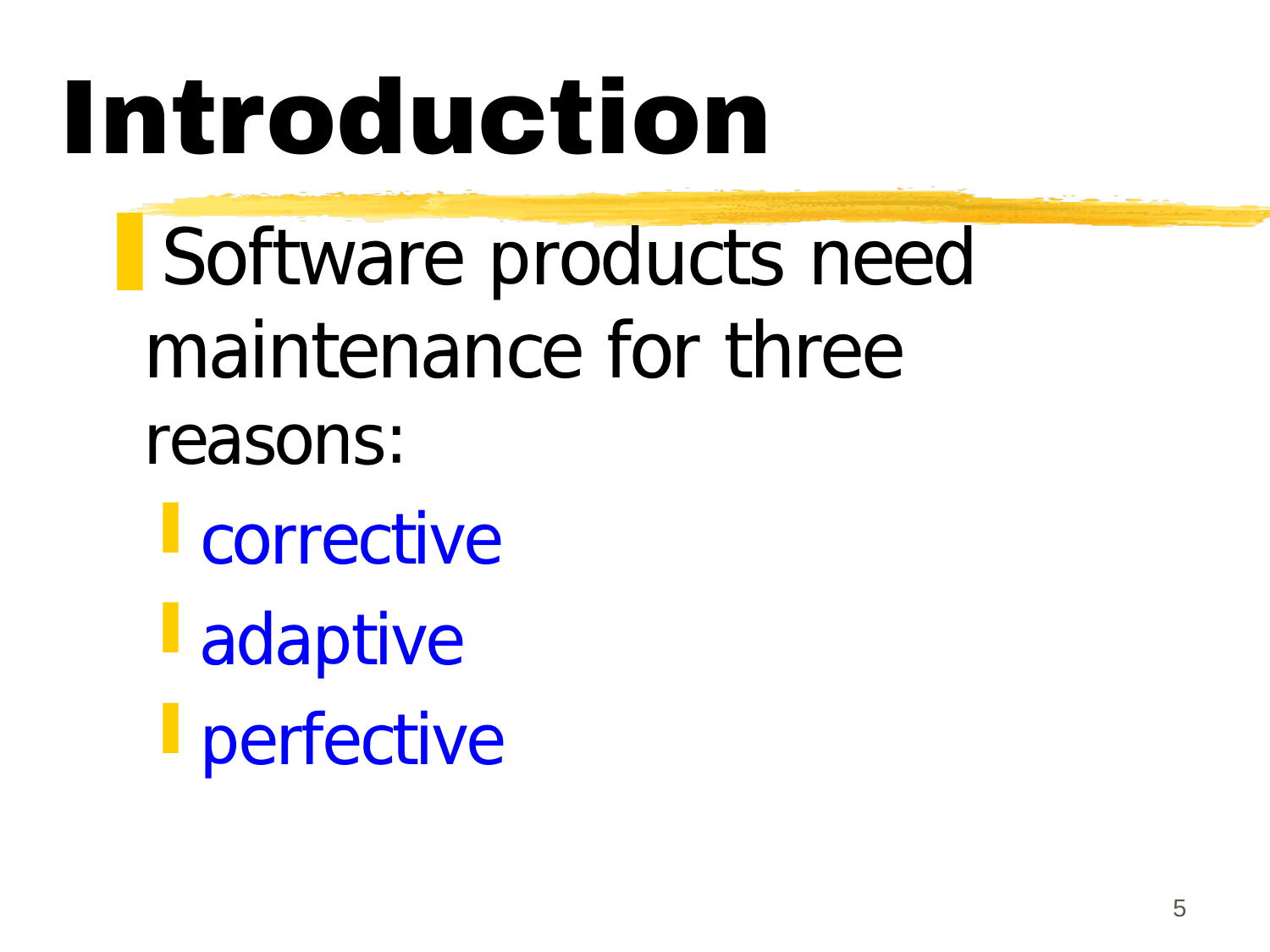

# Introduction
Software products need maintenance for three reasons:
corrective
adaptive
perfective
5